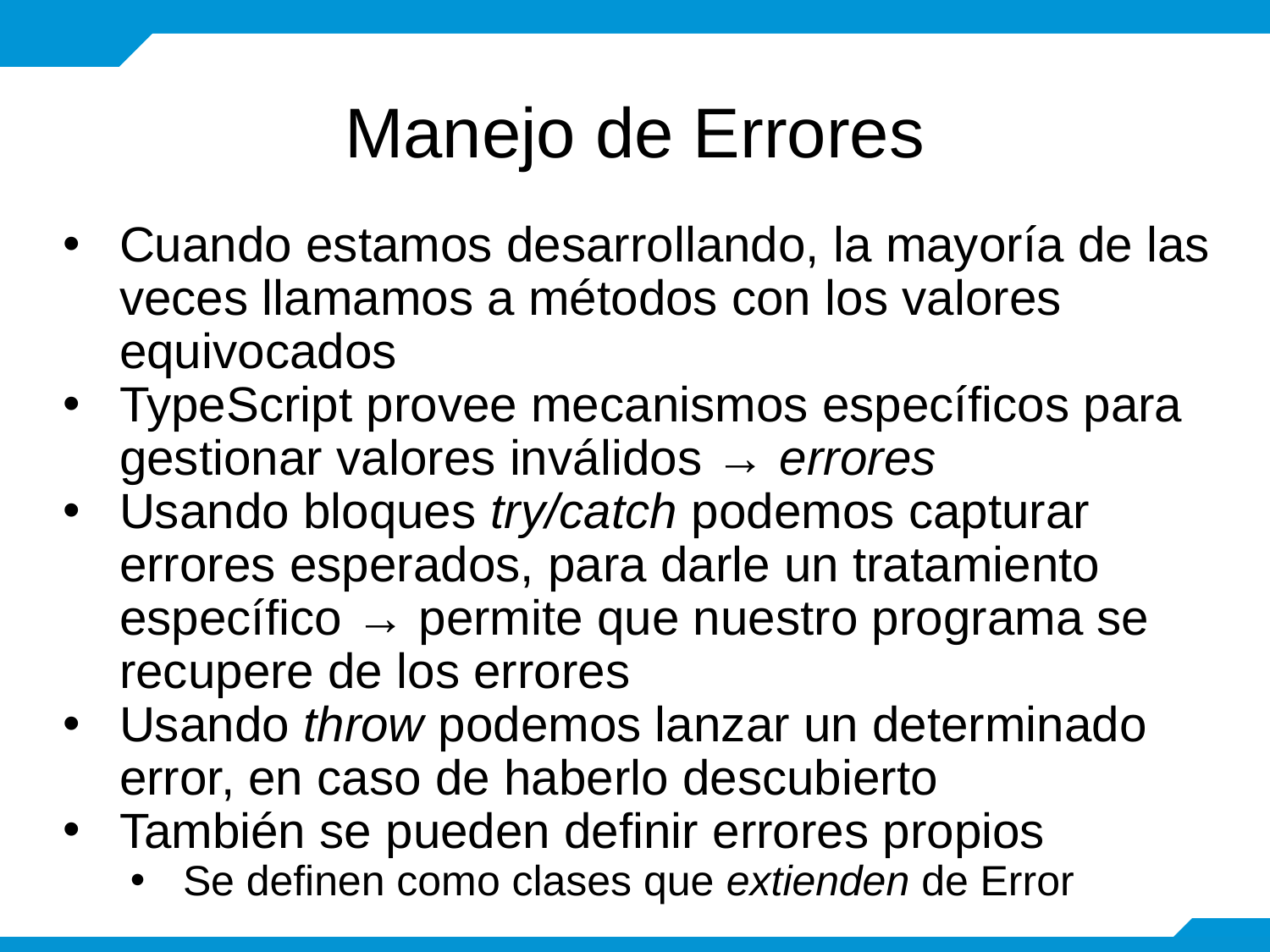

# Manejo de Errores
Cuando estamos desarrollando, la mayoría de las veces llamamos a métodos con los valores equivocados
TypeScript provee mecanismos específicos para gestionar valores inválidos → errores
Usando bloques try/catch podemos capturar errores esperados, para darle un tratamiento específico → permite que nuestro programa se recupere de los errores
Usando throw podemos lanzar un determinado error, en caso de haberlo descubierto
También se pueden definir errores propios
Se definen como clases que extienden de Error